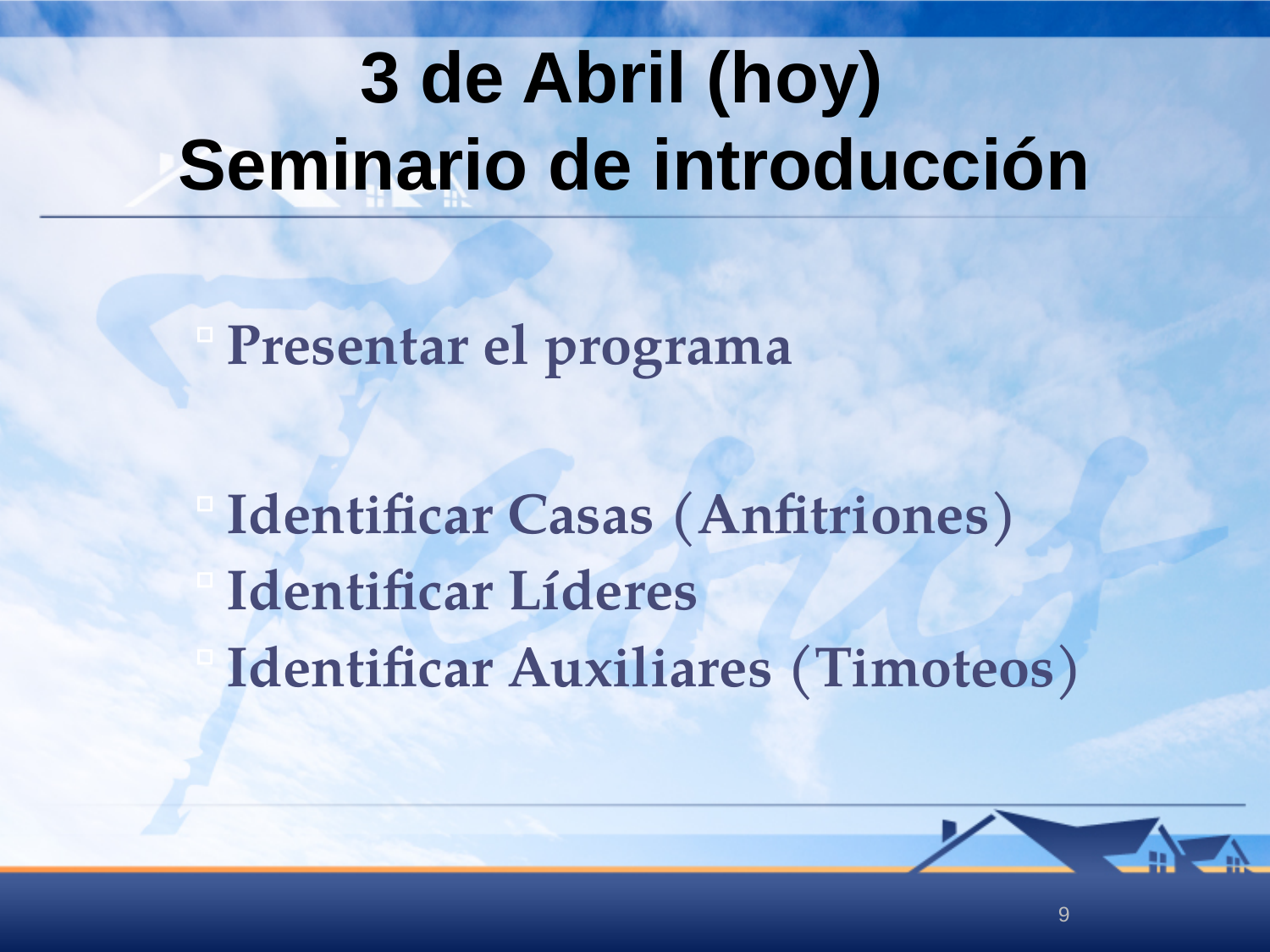

# 3 de Abril (hoy) Seminario de introducción

Presentar el programa

Identificar Casas (Anfitriones)
Identificar Líderes
Identificar Auxiliares (Timoteos)
9